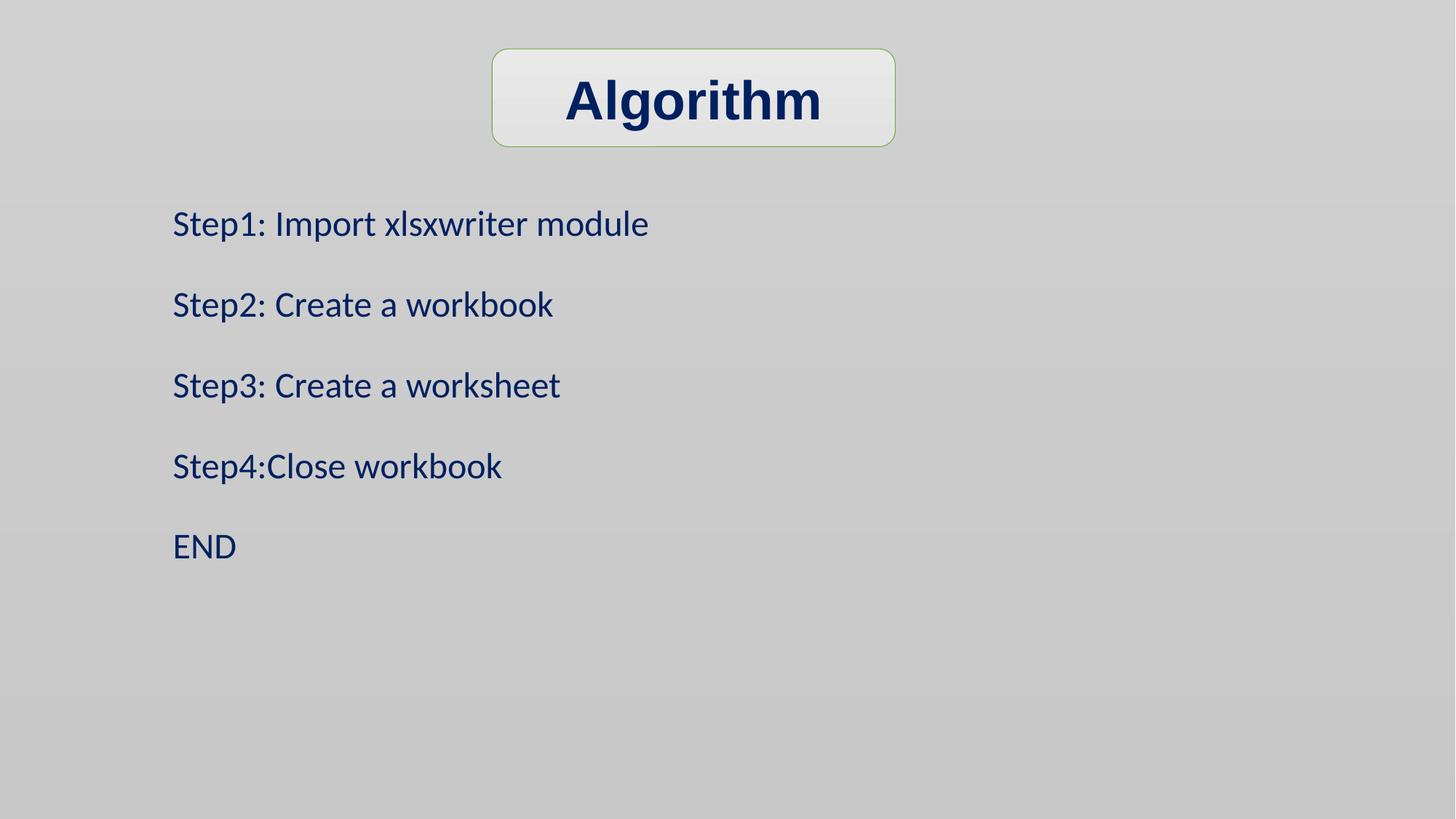

Algorithm
Step1: Import xlsxwriter module
Step2: Create a workbook
Step3: Create a worksheet
Step4:Close workbook
END